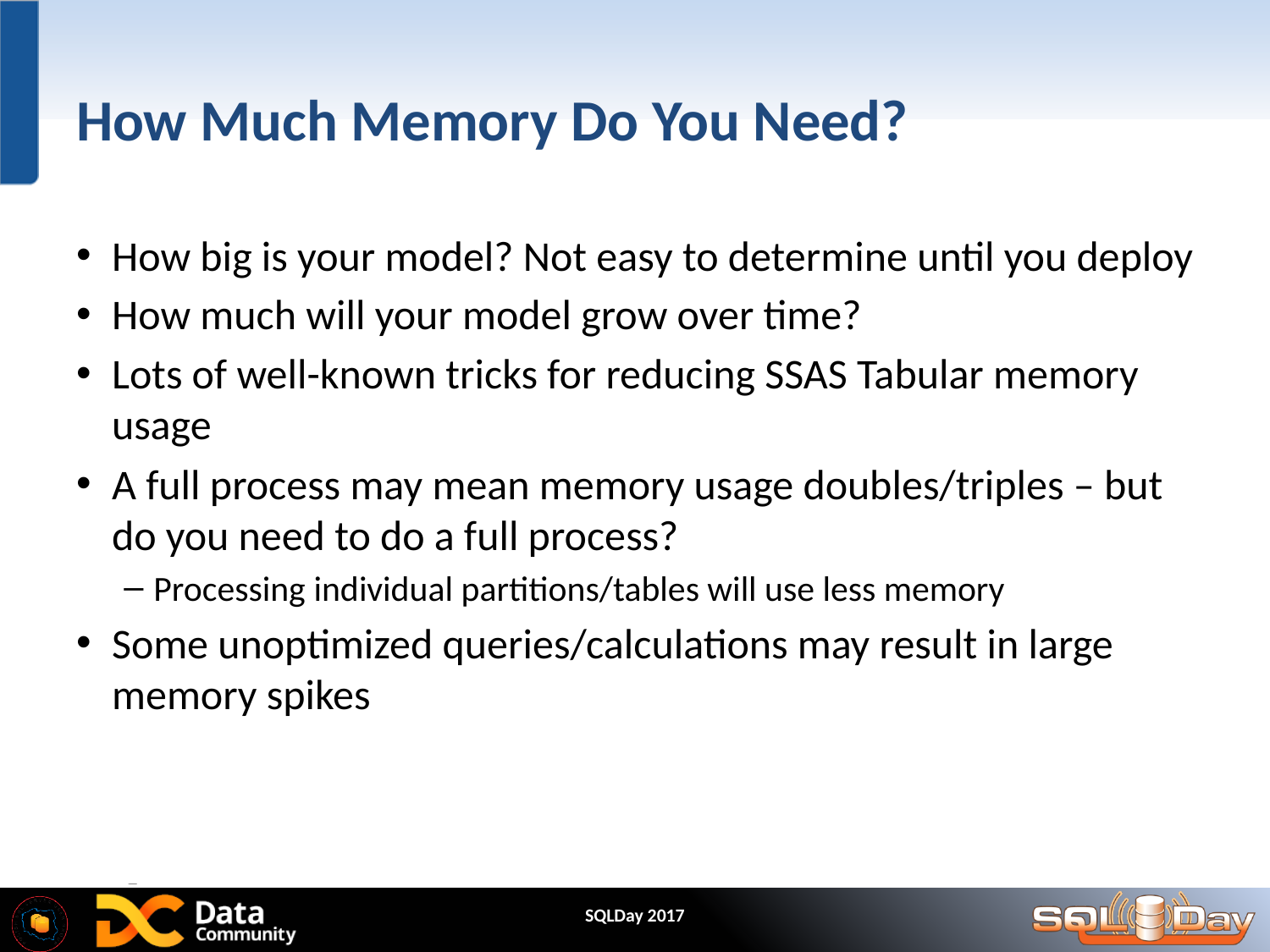

# How Much Memory Do You Need?
How big is your model? Not easy to determine until you deploy
How much will your model grow over time?
Lots of well-known tricks for reducing SSAS Tabular memory usage
A full process may mean memory usage doubles/triples – but do you need to do a full process?
Processing individual partitions/tables will use less memory
Some unoptimized queries/calculations may result in large memory spikes